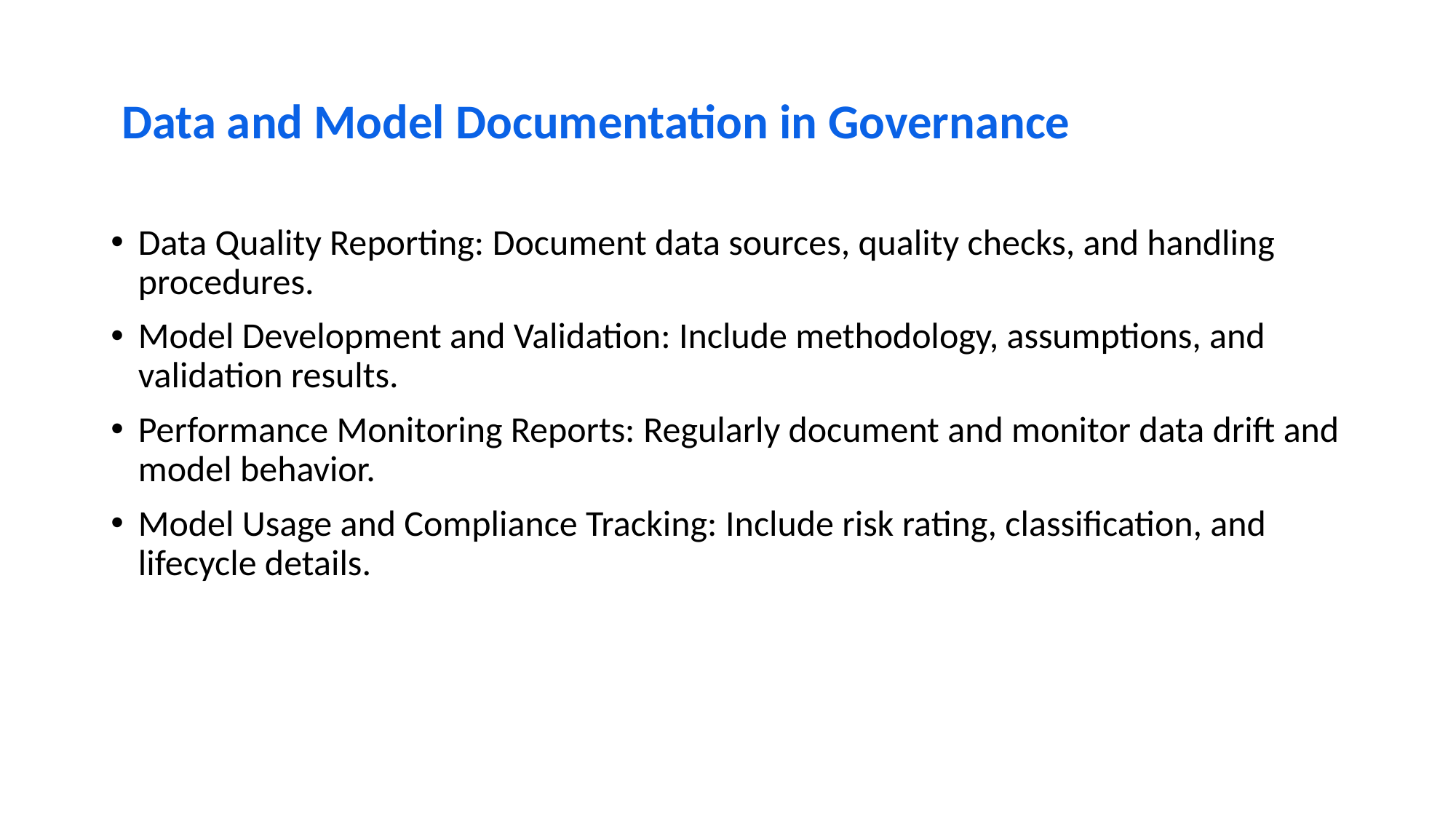

# Data and Model Documentation in Governance
Data Quality Reporting: Document data sources, quality checks, and handling procedures.
Model Development and Validation: Include methodology, assumptions, and validation results.
Performance Monitoring Reports: Regularly document and monitor data drift and model behavior.
Model Usage and Compliance Tracking: Include risk rating, classification, and lifecycle details.